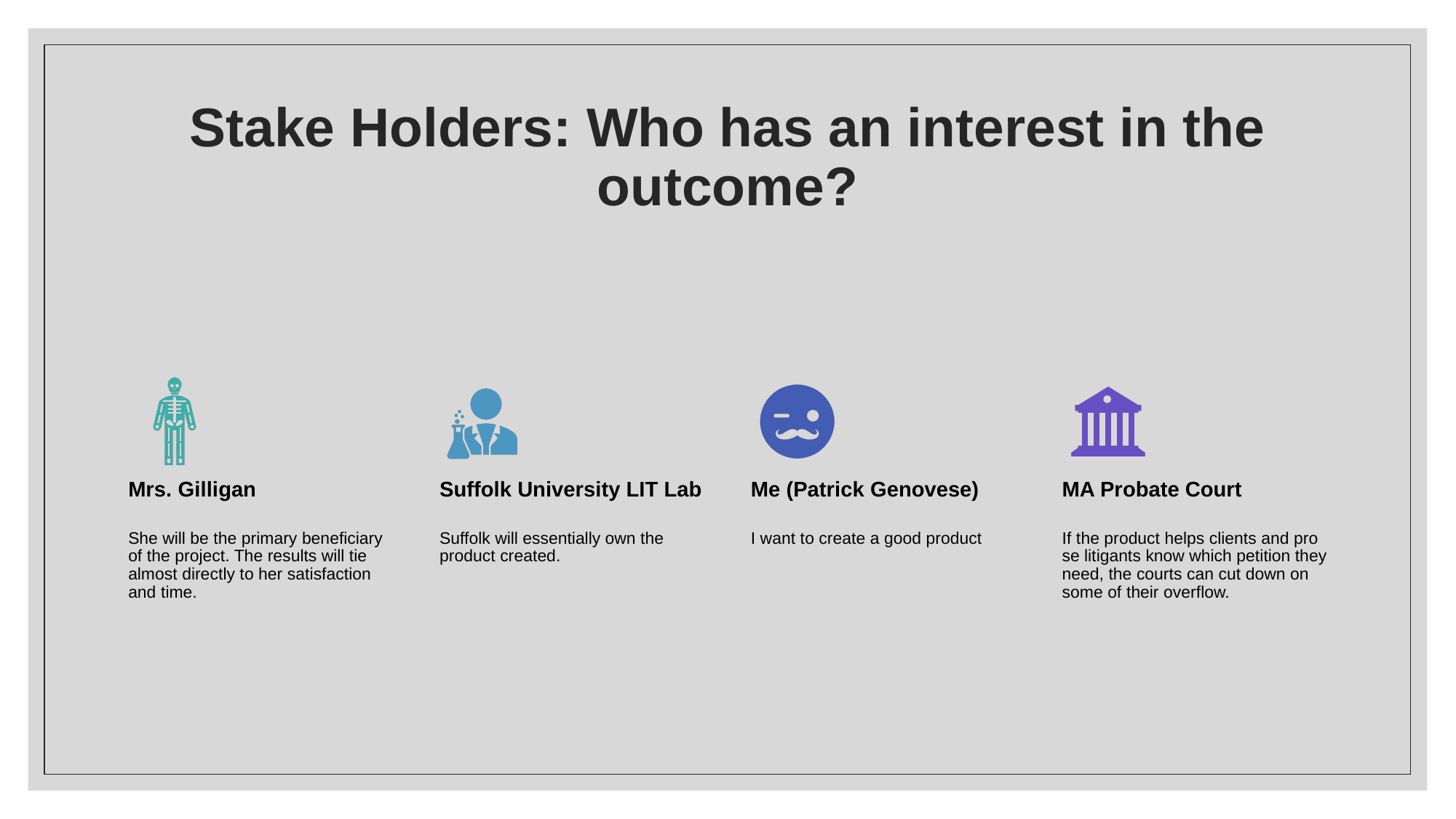

# Stake Holders: Who has an interest in the outcome?
Mrs. Gilligan
She will be the primary beneficiary of the project. The results will tie almost directly to her satisfaction and time.
Suffolk University LIT Lab
Suffolk will essentially own the product created.
Me (Patrick Genovese)
I want to create a good product
MA Probate Court
If the product helps clients and pro se litigants know which petition they need, the courts can cut down on some of their overflow.